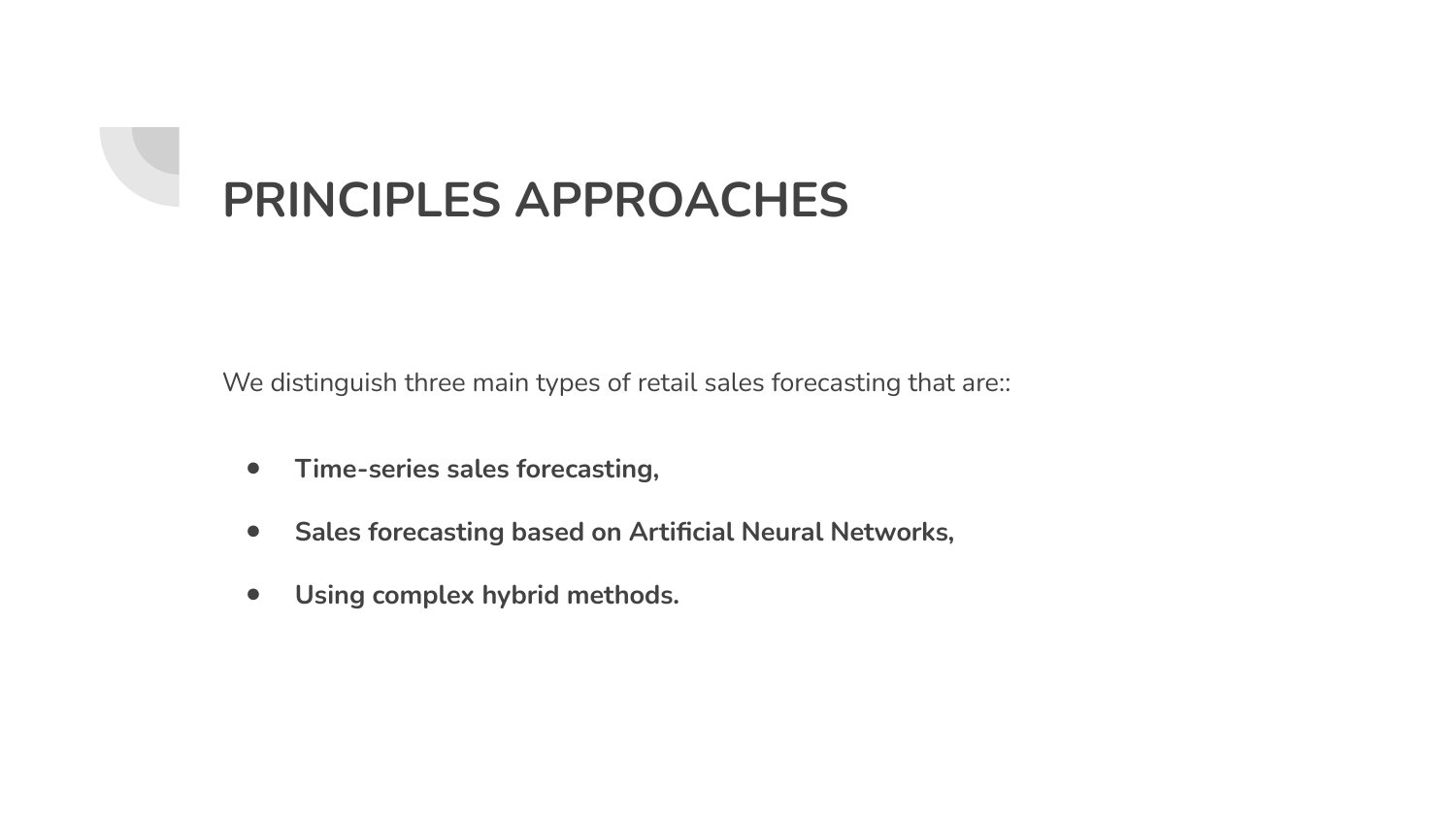

# PRINCIPLES APPROACHES
We distinguish three main types of retail sales forecasting that are::
Time-series sales forecasting,
Sales forecasting based on Artificial Neural Networks,
Using complex hybrid methods.